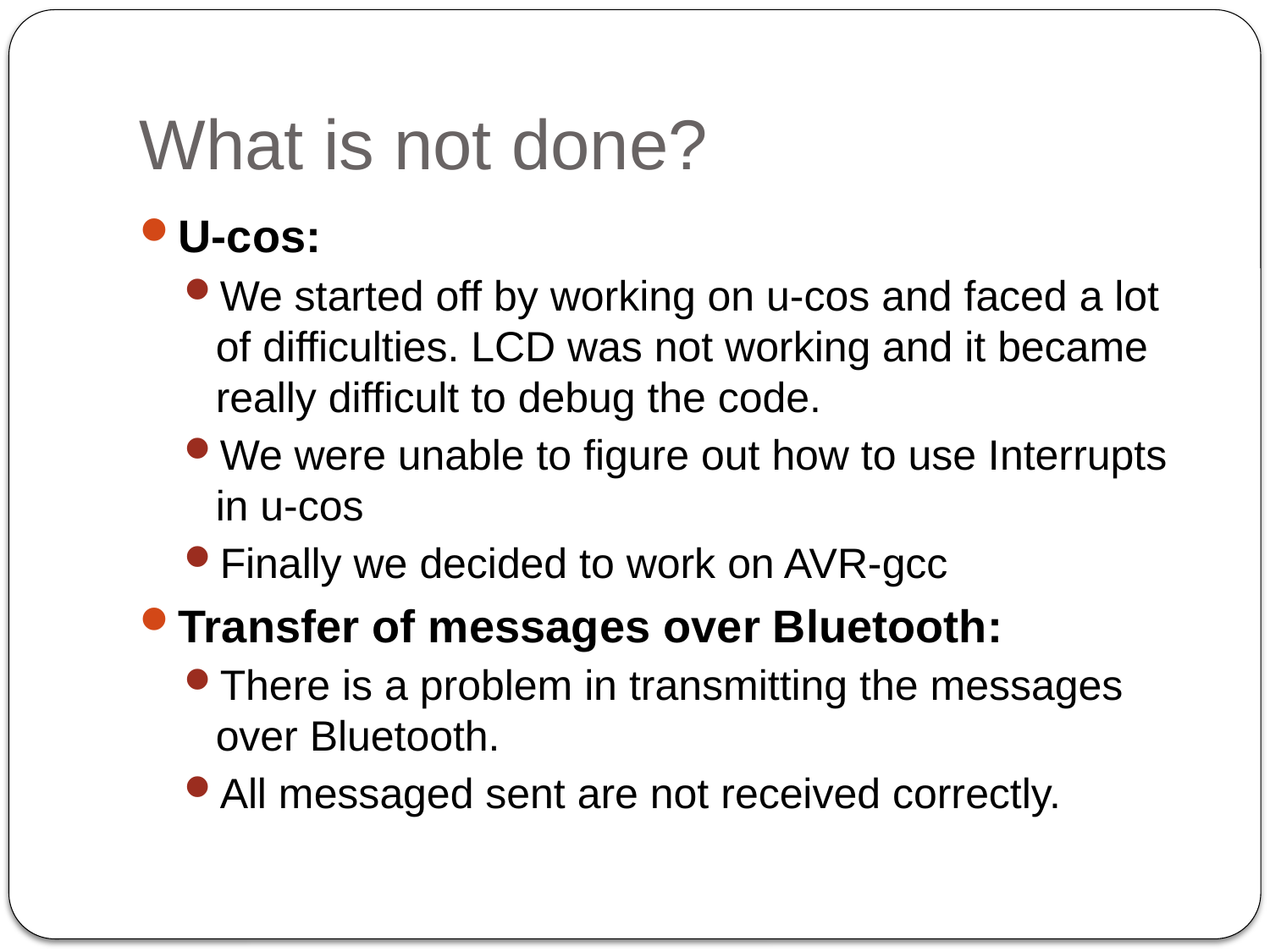

# What is not done?
U-cos:
We started off by working on u-cos and faced a lot of difficulties. LCD was not working and it became really difficult to debug the code.
We were unable to figure out how to use Interrupts in u-cos
Finally we decided to work on AVR-gcc
Transfer of messages over Bluetooth:
There is a problem in transmitting the messages over Bluetooth.
All messaged sent are not received correctly.